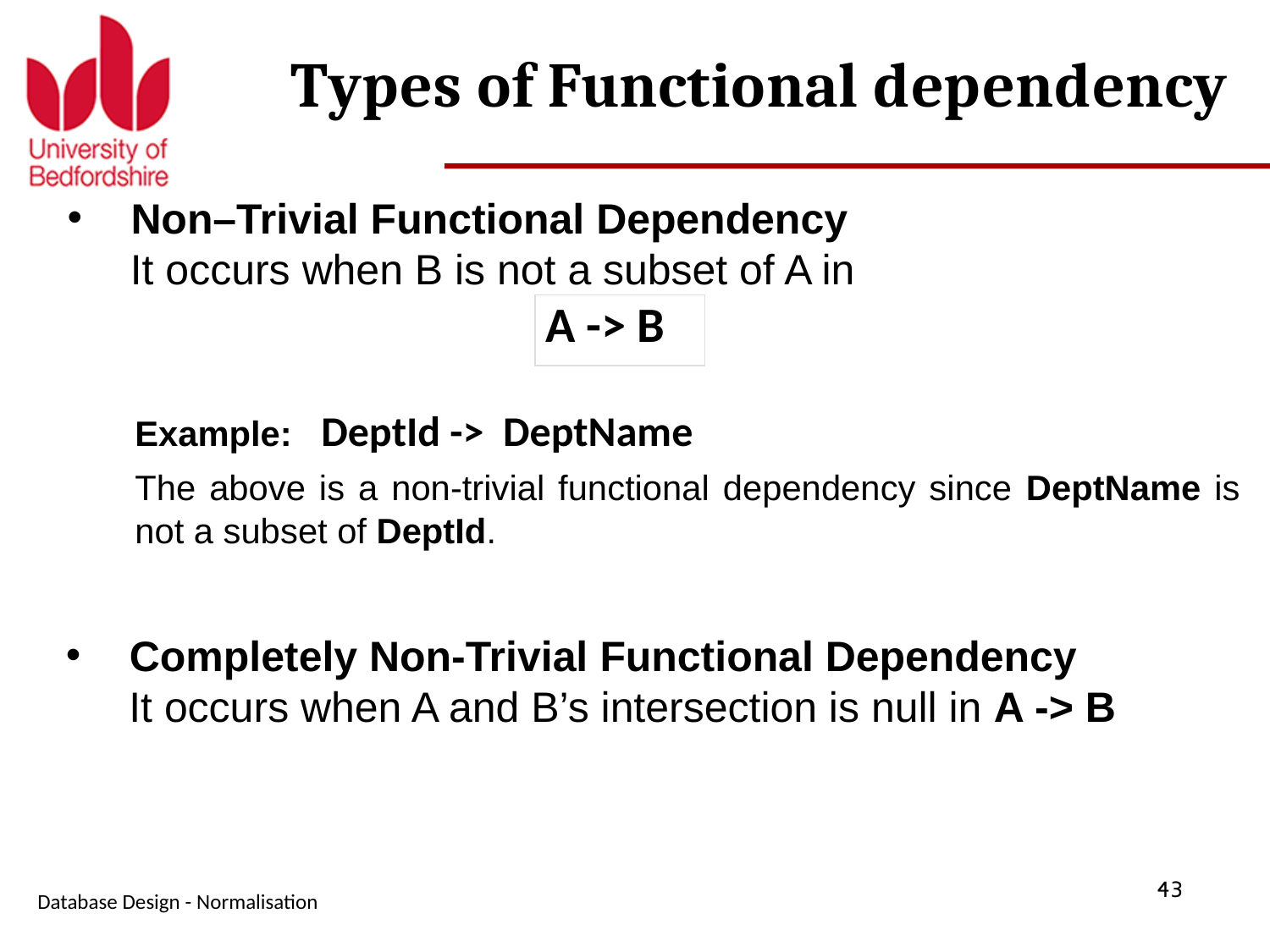

# Types of Functional dependency

Non–Trivial Functional Dependency
It occurs when B is not a subset of A in
| A -> B |
| --- |
Example:   DeptId ->  DeptName
The above is a non-trivial functional dependency since DeptName is not a subset of DeptId.
Completely Non-Trivial Functional Dependency
It occurs when A and B’s intersection is null in A -> B
Database Design - Normalisation